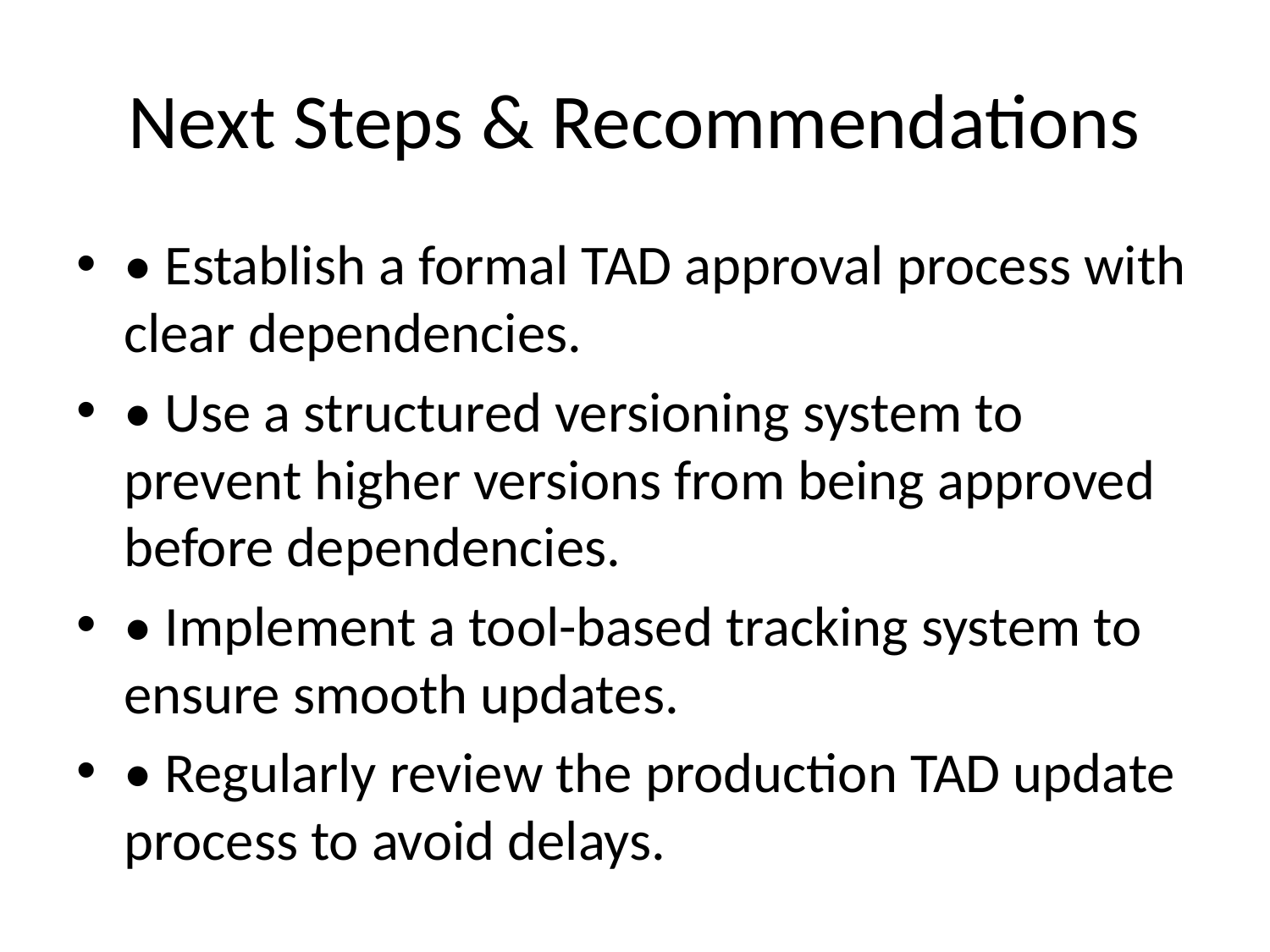

# Next Steps & Recommendations
• Establish a formal TAD approval process with clear dependencies.
• Use a structured versioning system to prevent higher versions from being approved before dependencies.
• Implement a tool-based tracking system to ensure smooth updates.
• Regularly review the production TAD update process to avoid delays.